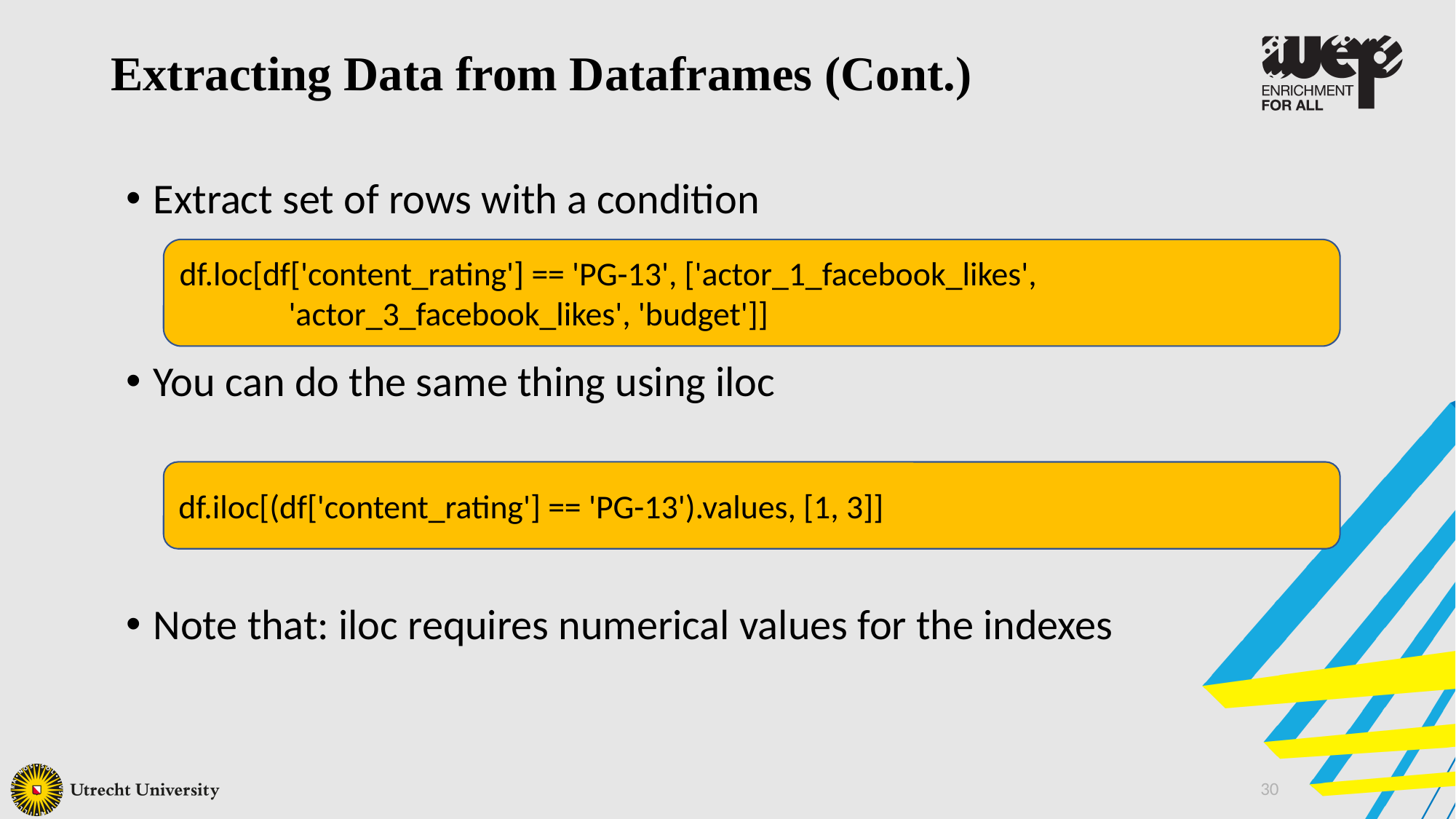

Extracting Data from Dataframes (Cont.)

Extract set of rows with a condition

You can do the same thing using iloc

Note that: iloc requires numerical values for the indexes

df.loc[df['content_rating'] == 'PG-13', ['actor_1_facebook_likes',
	'actor_3_facebook_likes', 'budget']]
df.iloc[(df['content_rating'] == 'PG-13').values, [1, 3]]
30